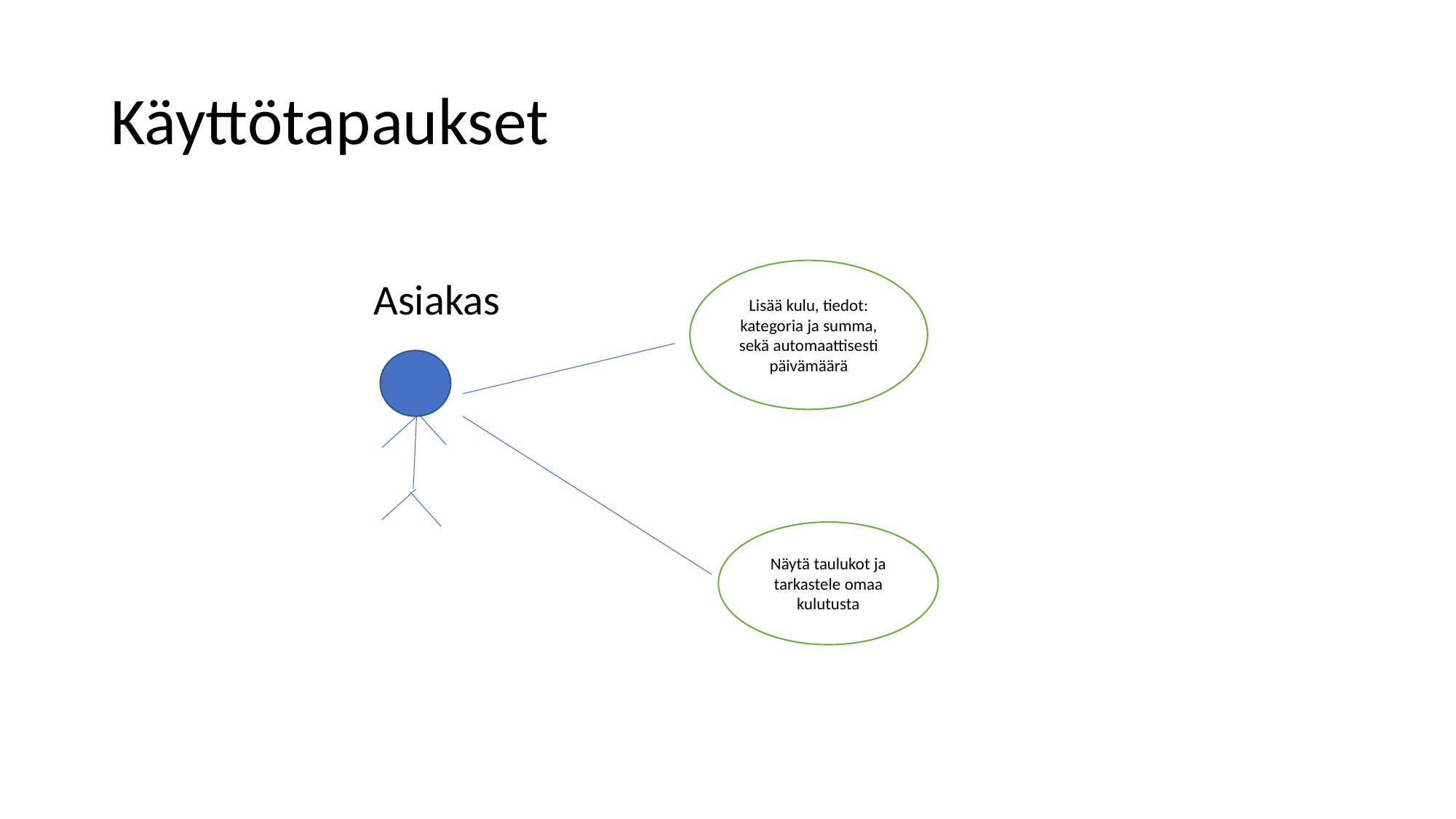

# Käyttötapaukset

Asiakas
Lisää kulu, tiedot: kategoria ja summa, sekä automaattisesti päivämäärä

Näytä taulukot ja tarkastele omaa kulutusta